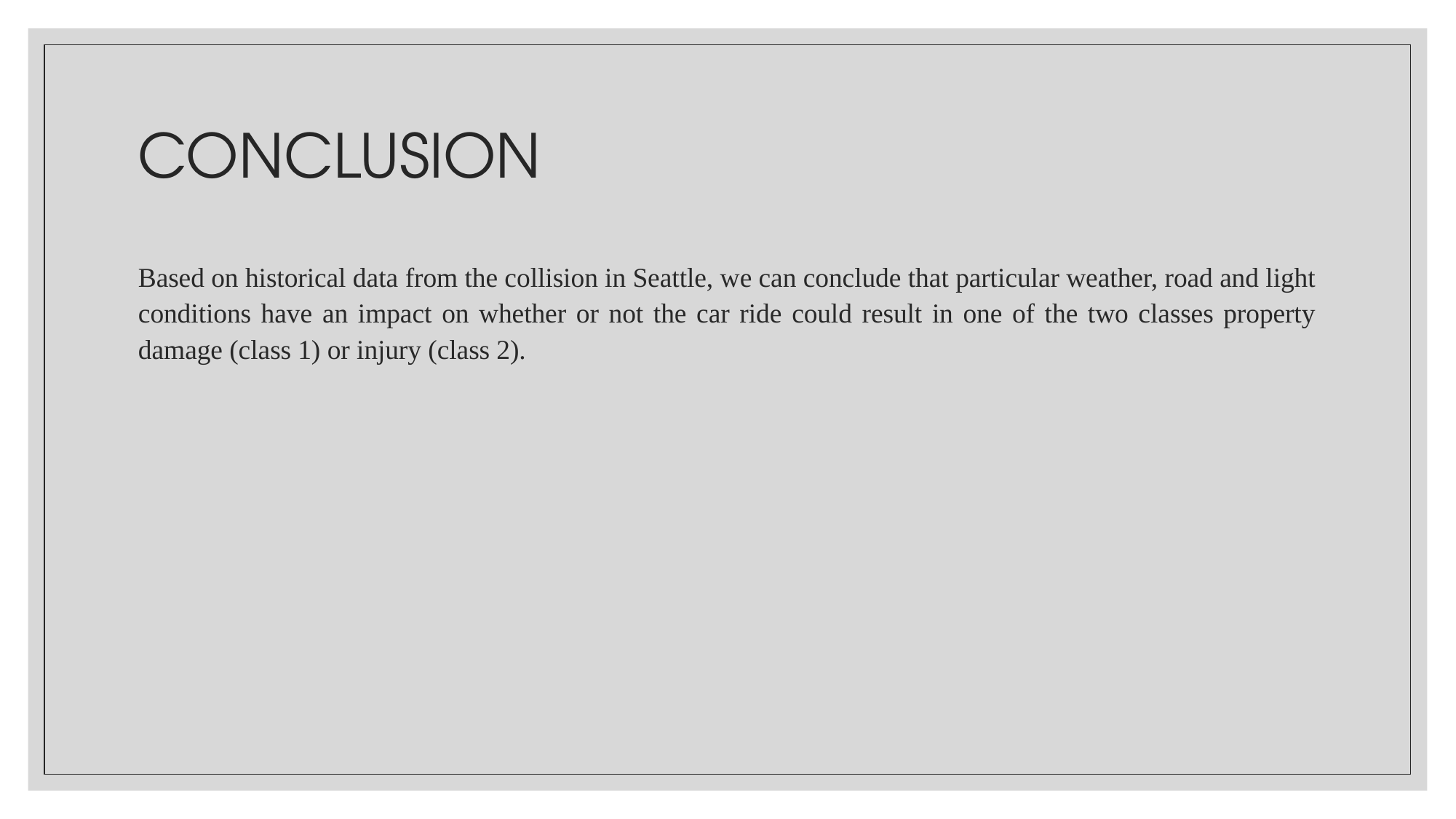

# CONCLUSION
Based on historical data from the collision in Seattle, we can conclude that particular weather, road and light conditions have an impact on whether or not the car ride could result in one of the two classes property damage (class 1) or injury (class 2).